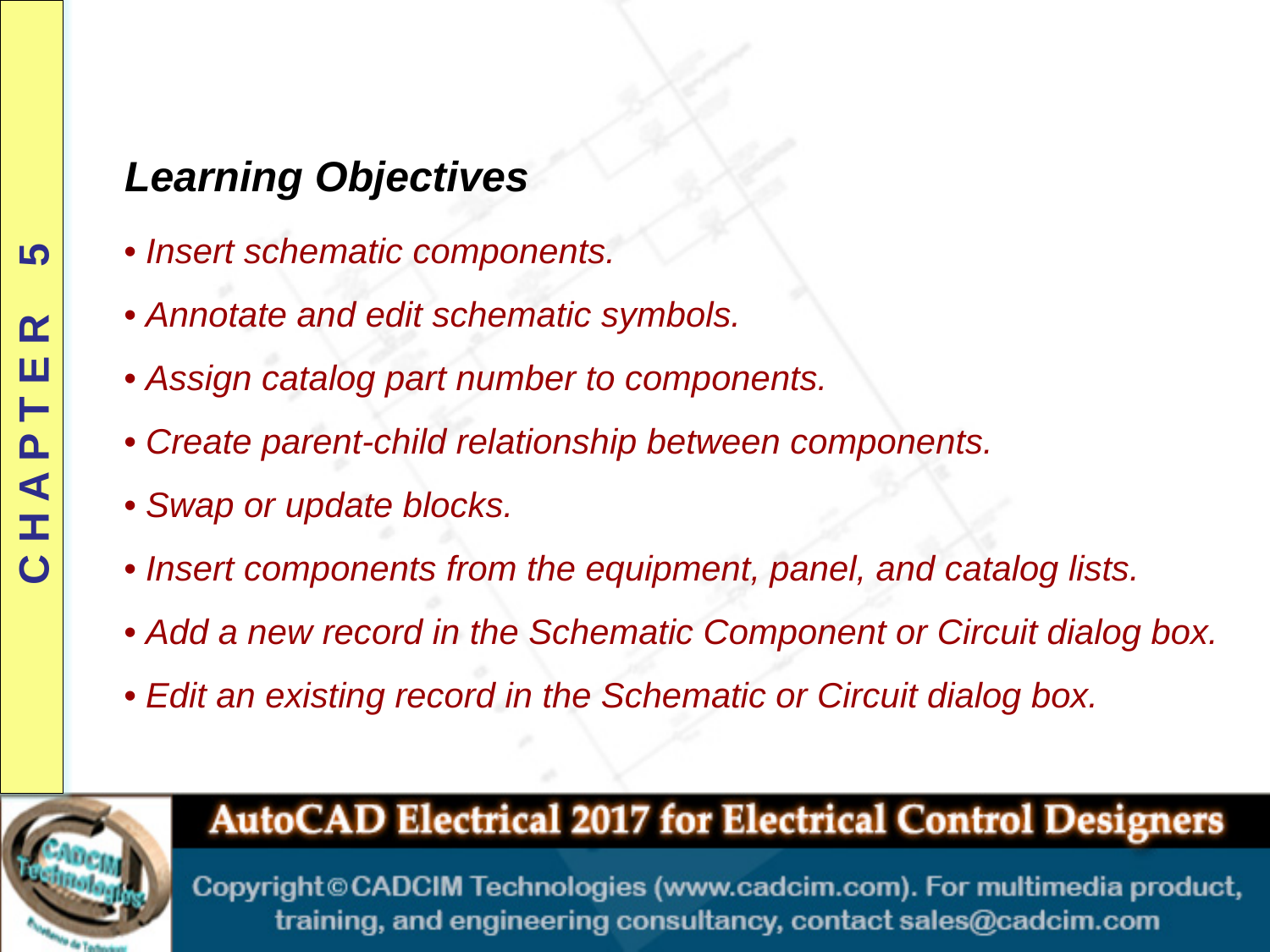

Learning Objectives
• Insert schematic components.
• Annotate and edit schematic symbols.
• Assign catalog part number to components.
• Create parent-child relationship between components.
• Swap or update blocks.
• Insert components from the equipment, panel, and catalog lists.
• Add a new record in the Schematic Component or Circuit dialog box.
• Edit an existing record in the Schematic or Circuit dialog box.